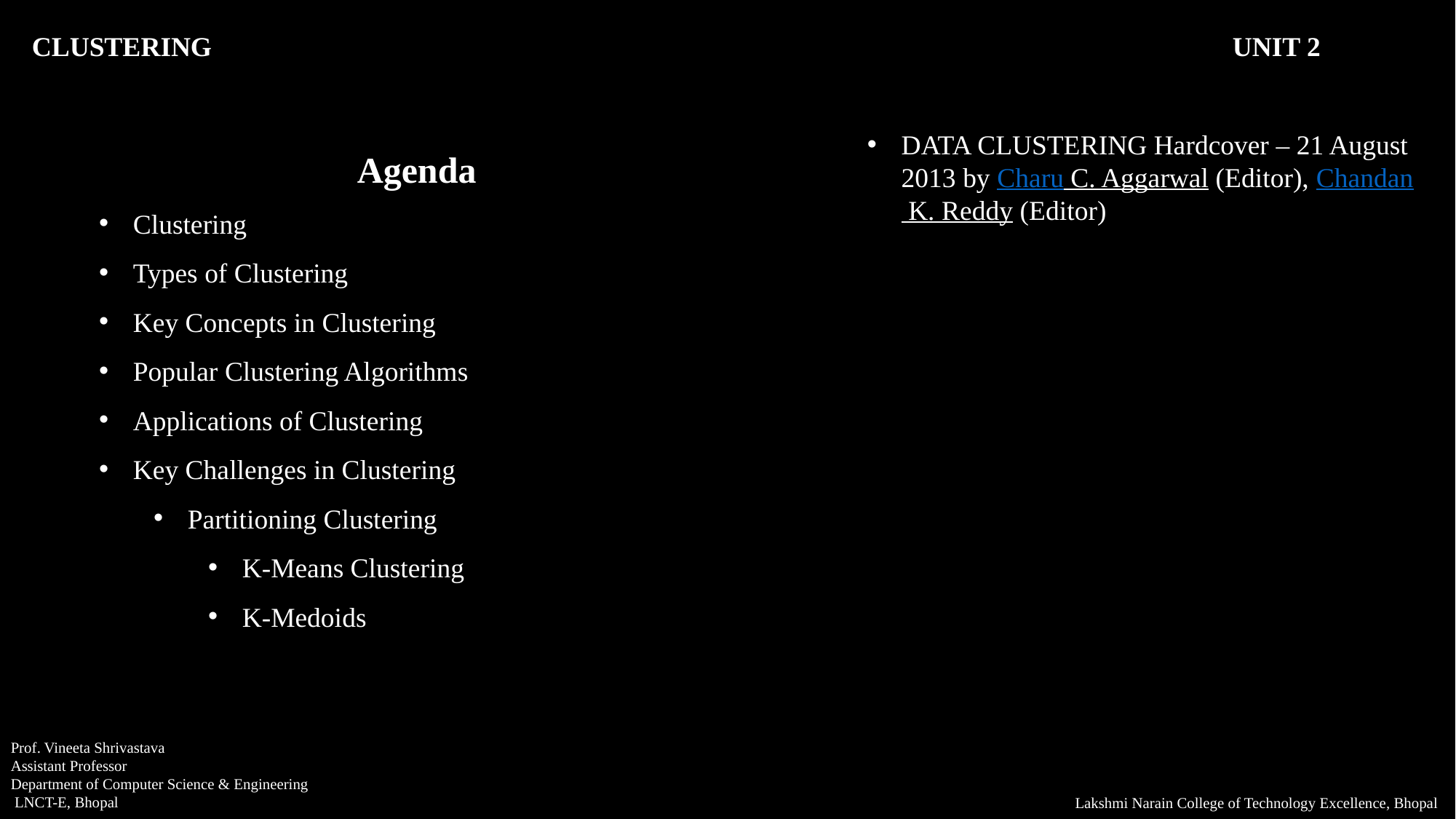

CLUSTERING										UNIT 2
DATA CLUSTERING Hardcover – 21 August 2013 by Charu C. Aggarwal (Editor), Chandan K. Reddy (Editor)

Agenda
Clustering
Types of Clustering
Key Concepts in Clustering
Popular Clustering Algorithms
Applications of Clustering
Key Challenges in Clustering
Partitioning Clustering
K-Means Clustering
K-Medoids
Prof. Vineeta Shrivastava
Assistant Professor
Department of Computer Science & Engineering
 LNCT-E, Bhopal
Lakshmi Narain College of Technology Excellence, Bhopal